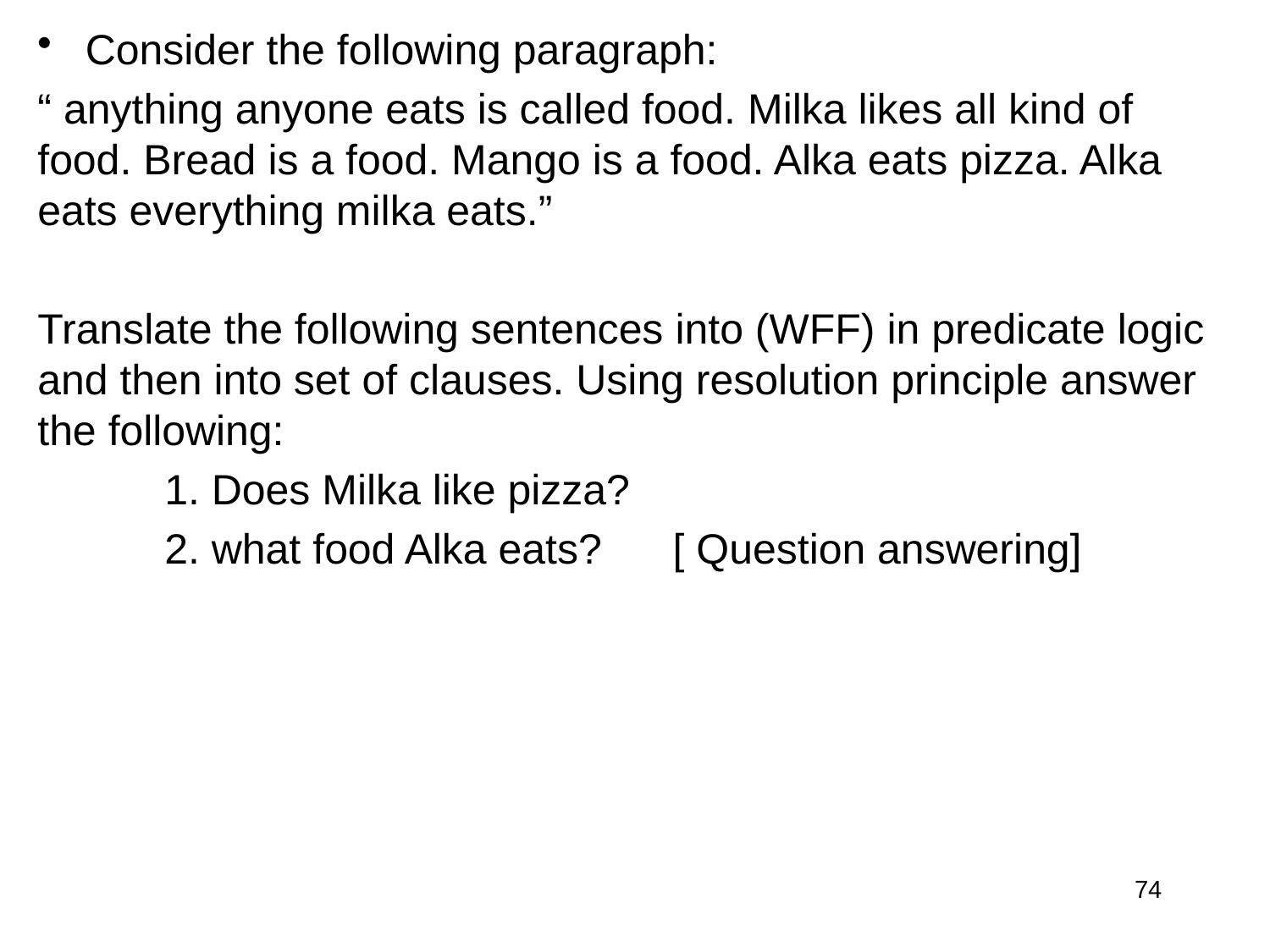

Consider the following paragraph:
“ anything anyone eats is called food. Milka likes all kind of food. Bread is a food. Mango is a food. Alka eats pizza. Alka eats everything milka eats.”

Translate the following sentences into (WFF) in predicate logic and then into set of clauses. Using resolution principle answer the following:
	1. Does Milka like pizza?
	2. what food Alka eats?      [ Question answering]
74